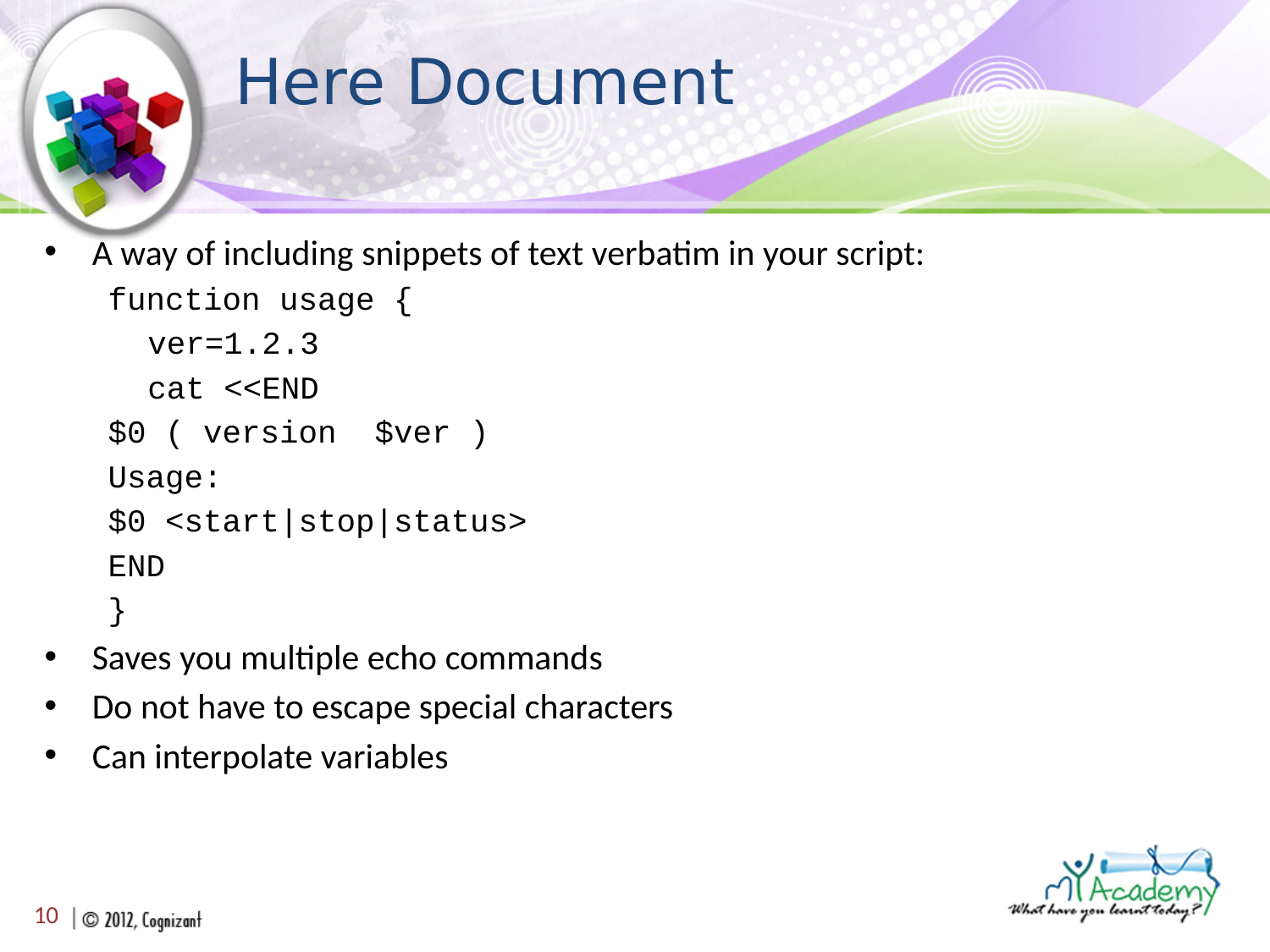

# Here Document
A way of including snippets of text verbatim in your script:
function usage {
	ver=1.2.3
	cat <<END
$0 ( version  $ver )
Usage:
$0 <start|stop|status>
END
}
Saves you multiple echo commands
Do not have to escape special characters
Can interpolate variables

10